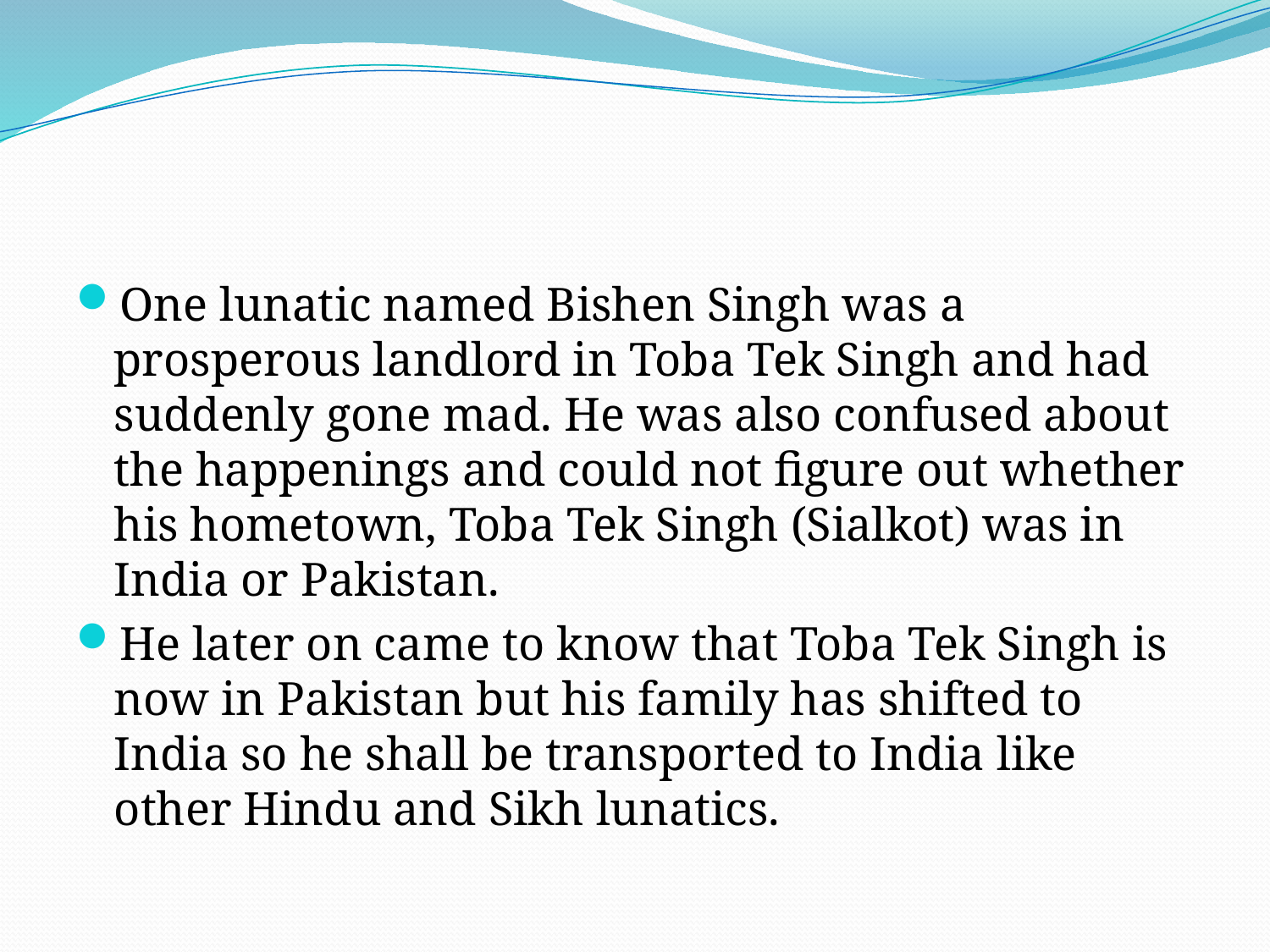

#
One lunatic named Bishen Singh was a prosperous landlord in Toba Tek Singh and had suddenly gone mad. He was also confused about the happenings and could not figure out whether his hometown, Toba Tek Singh (Sialkot) was in India or Pakistan.
He later on came to know that Toba Tek Singh is now in Pakistan but his family has shifted to India so he shall be transported to India like other Hindu and Sikh lunatics.